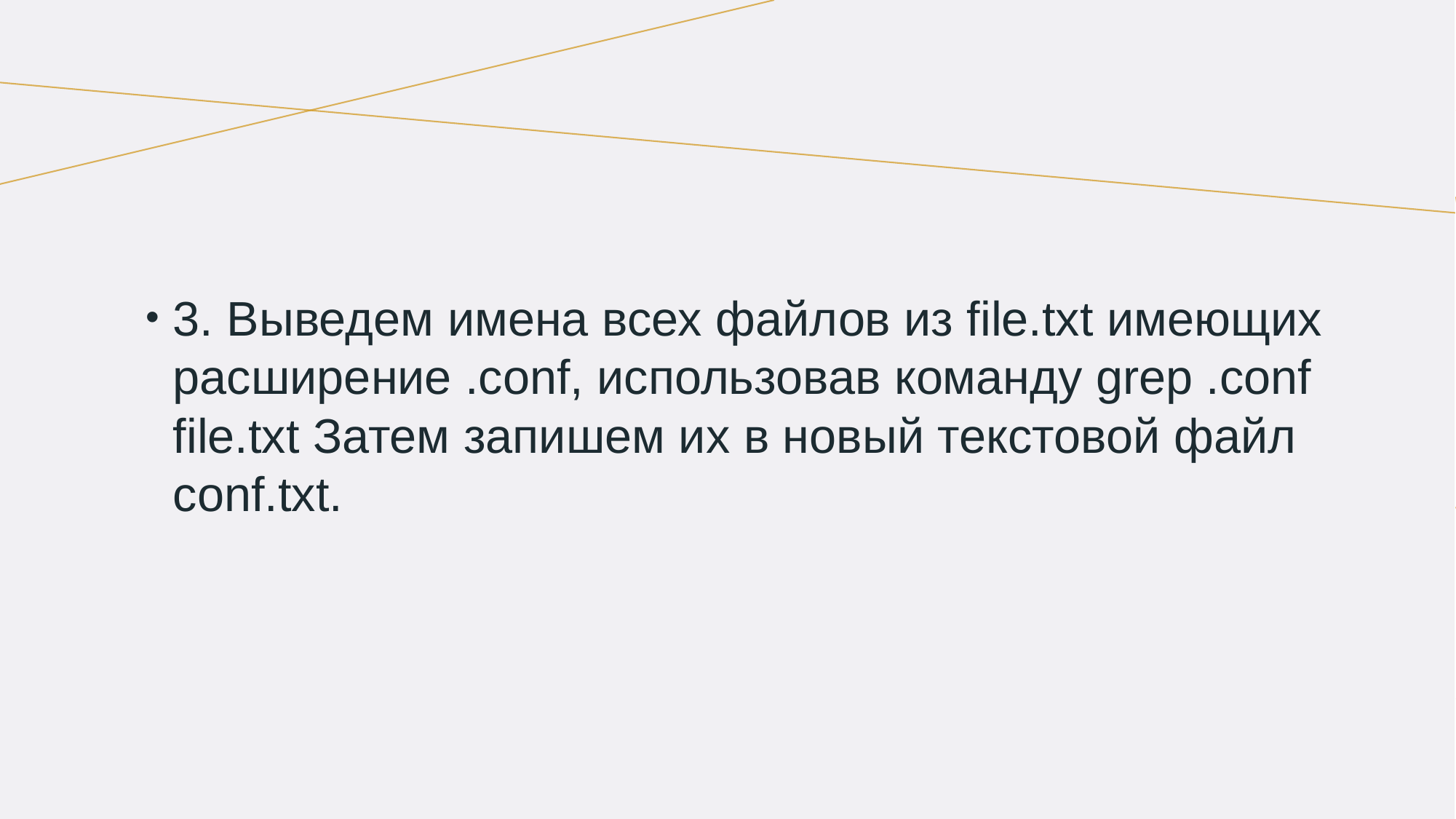

3. Выведем имена всех файлов из file.txt имеющих расширение .conf, использовав команду grep .conf file.txt Затем запишем их в новый текстовой файл conf.txt.
#